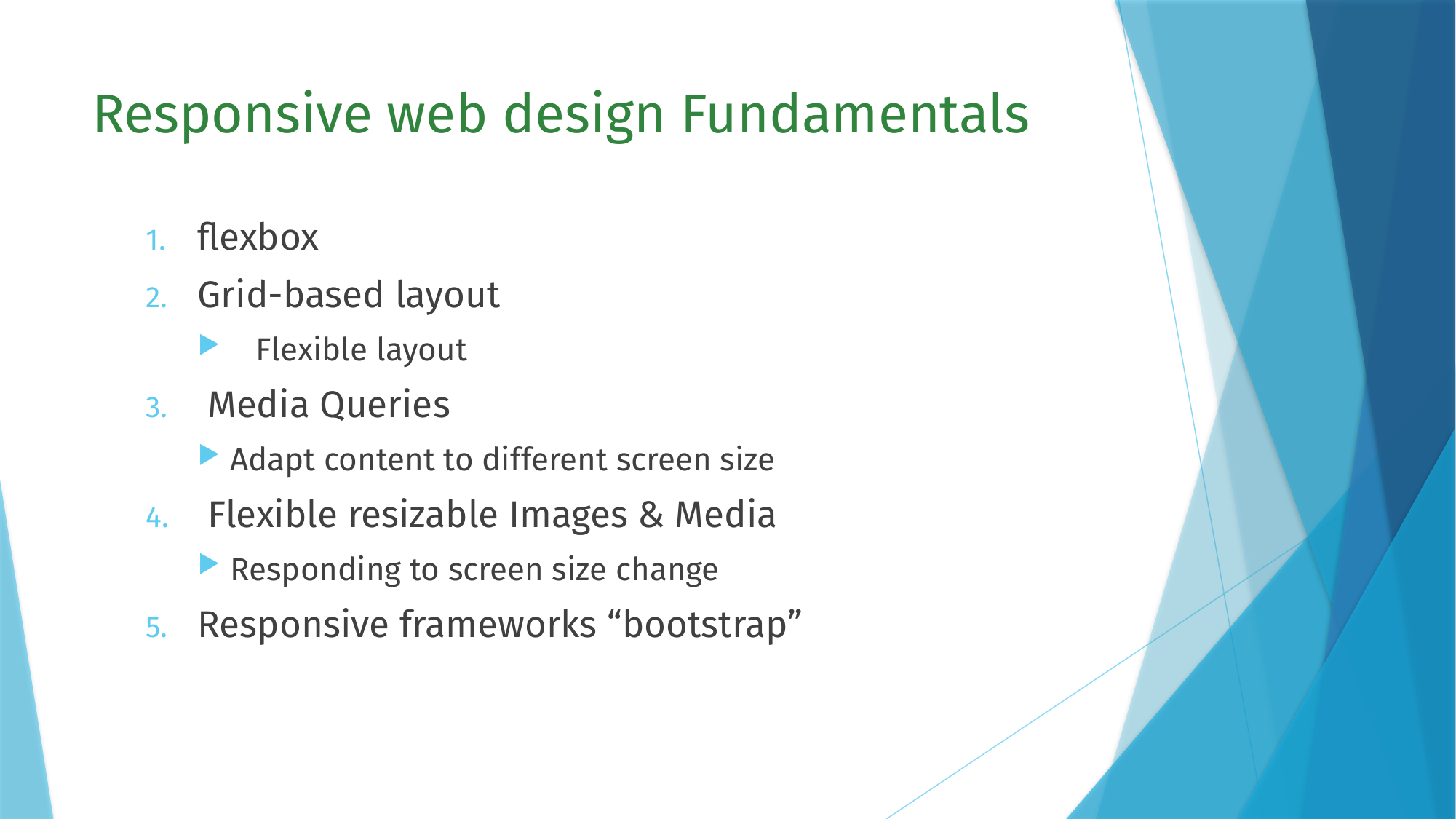

# Responsive web design Fundamentals
flexbox
Grid-based layout
   Flexible layout
 Media Queries
Adapt content to different screen size
 Flexible resizable Images & Media
Responding to screen size change
Responsive frameworks “bootstrap”